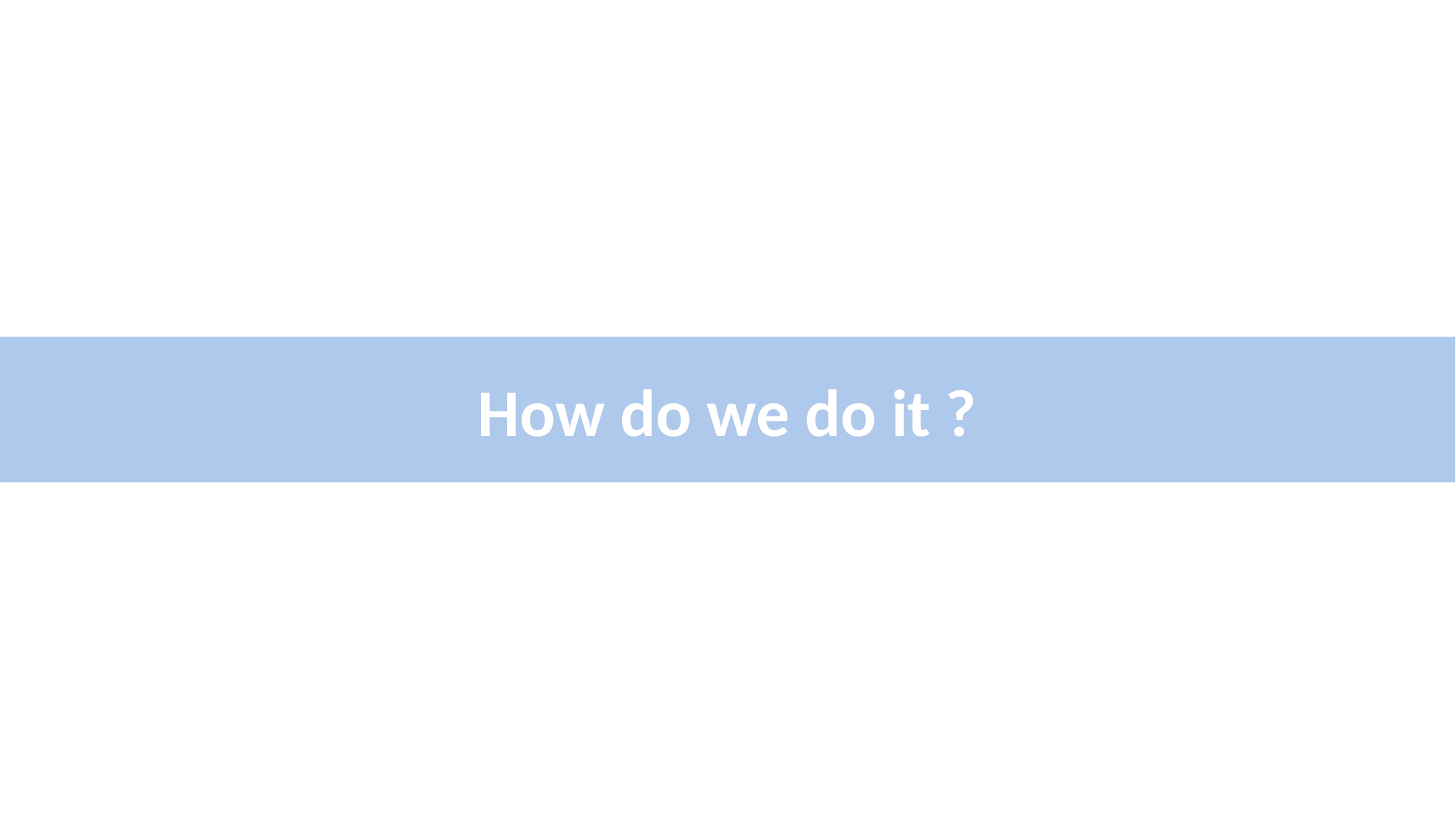

#
How do we do it ?